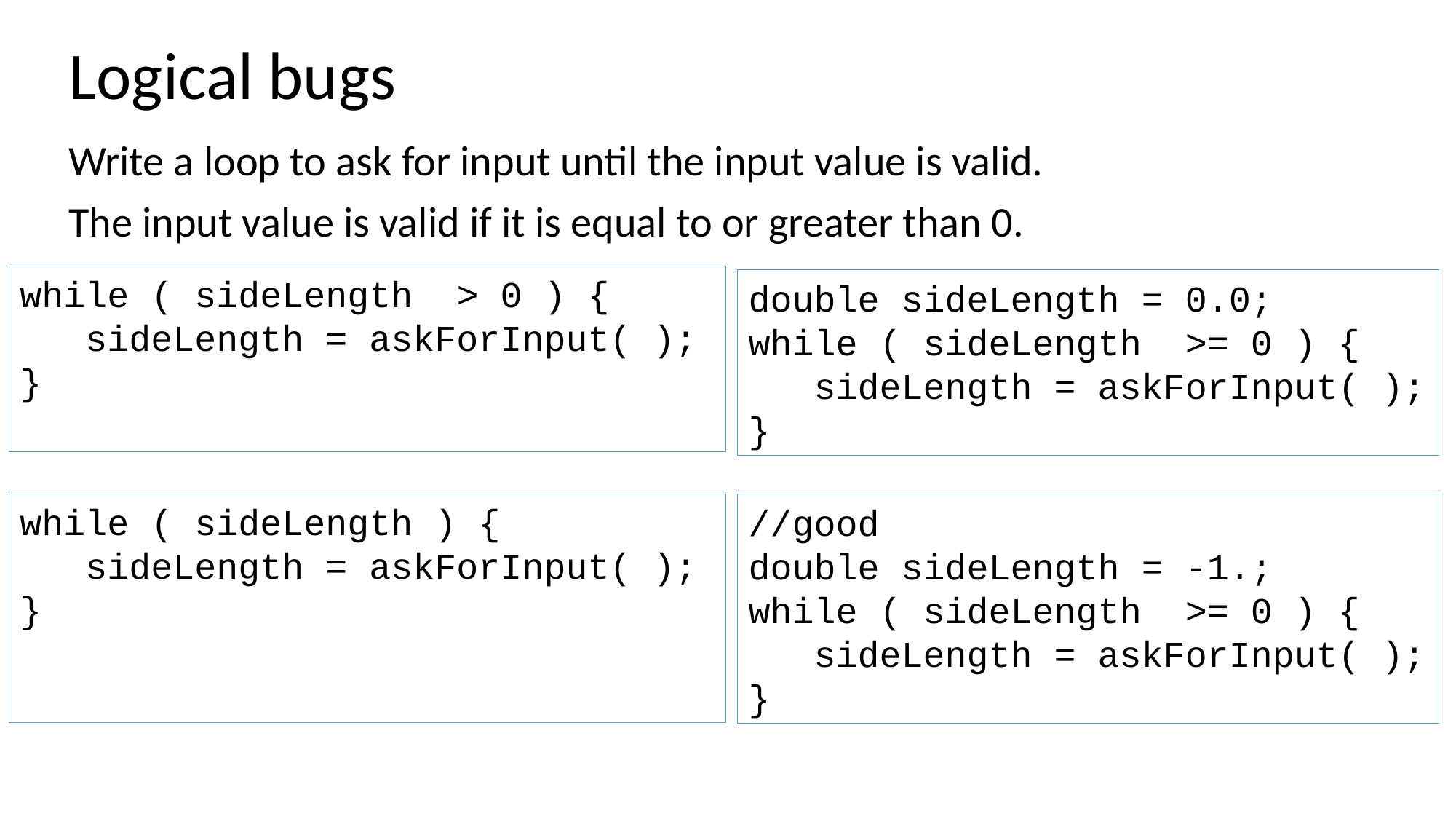

# Logical bugs
Write a loop to ask for input until the input value is valid.
The input value is valid if it is equal to or greater than 0.

while ( sideLength  > 0 ) {
   sideLength = askForInput( );
}

double sideLength = 0.0;
while ( sideLength  >= 0 ) {
   sideLength = askForInput( );
}
while ( sideLength ) {
   sideLength = askForInput( );
}

//good
double sideLength = -1.;
while ( sideLength  >= 0 ) {
   sideLength = askForInput( );
}